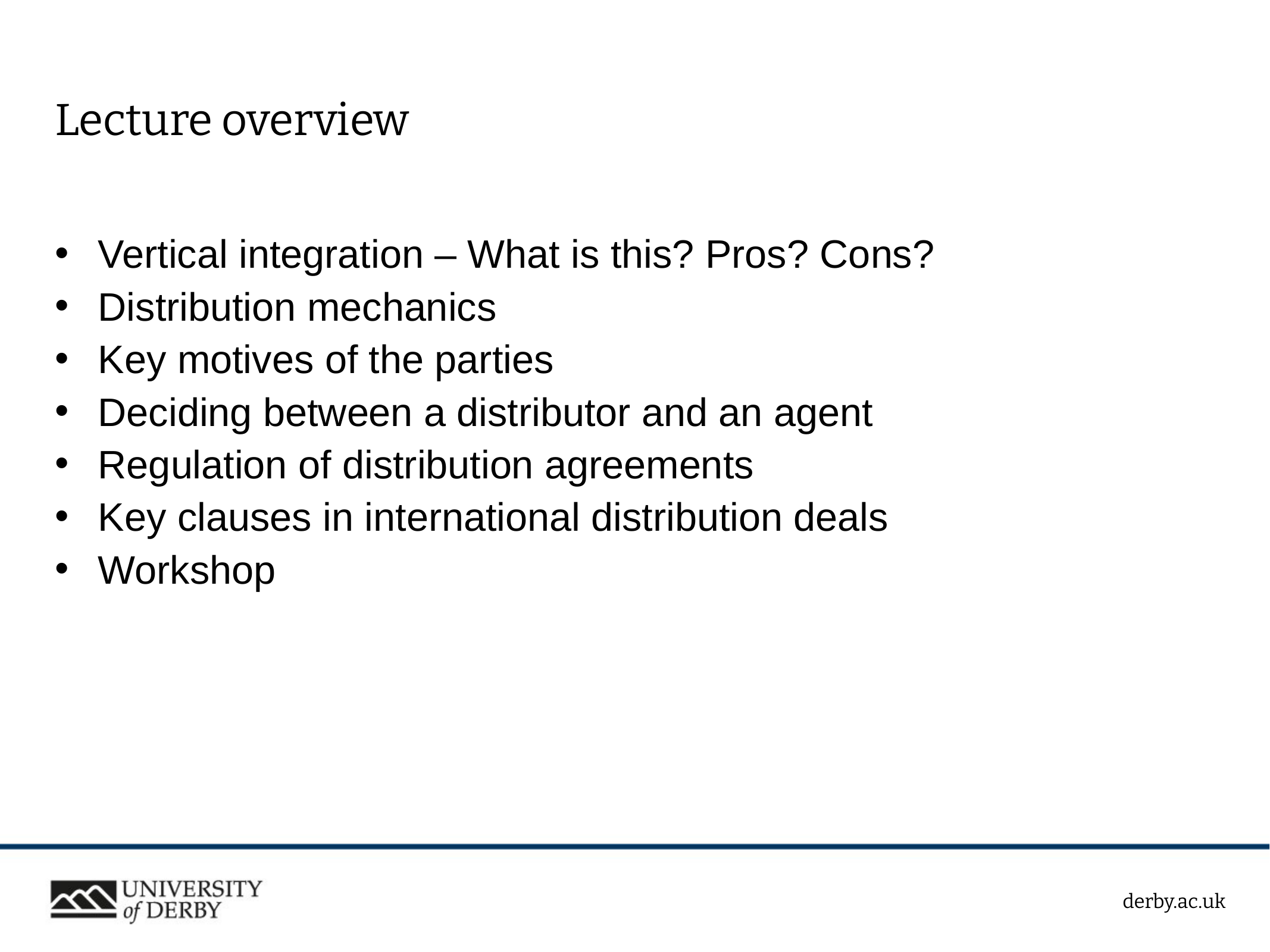

# Lecture overview
Vertical integration – What is this? Pros? Cons?
Distribution mechanics
Key motives of the parties
Deciding between a distributor and an agent
Regulation of distribution agreements
Key clauses in international distribution deals
Workshop